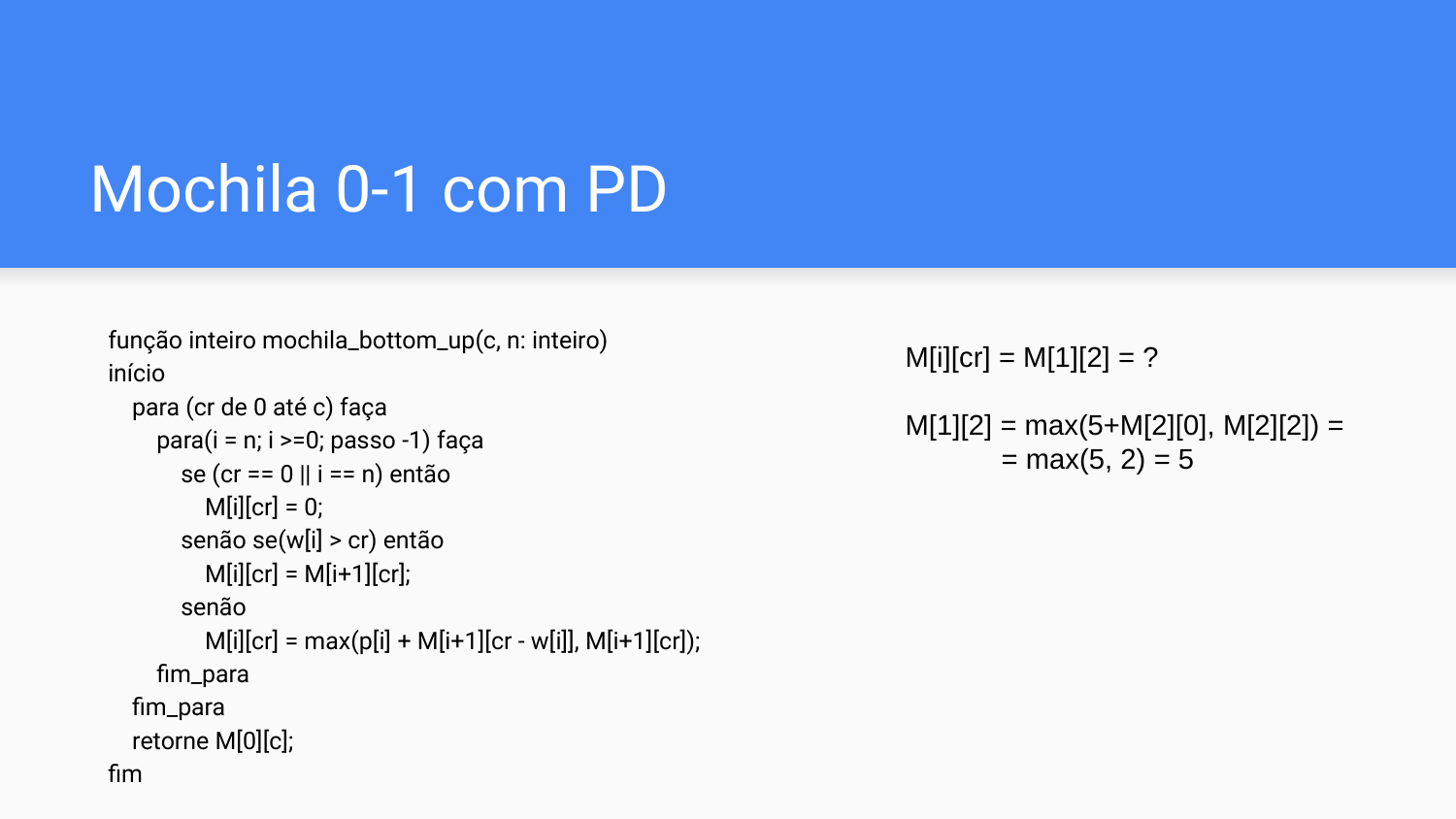

# Mochila 0-1 com PD
função inteiro mochila_bottom_up(c, n: inteiro)
início
    para (cr de 0 até c) faça
        para(i = n; i >=0; passo -1) faça
            se (cr == 0 || i == n) então
                M[i][cr] = 0;
            senão se(w[i] > cr) então
                M[i][cr] = M[i+1][cr];
            senão
                M[i][cr] = max(p[i] + M[i+1][cr - w[i]], M[i+1][cr]);
        fim_para
    fim_para
    retorne M[0][c];
fim
M[i][cr] = M[1][2] = ?

M[1][2] = max(5+M[2][0], M[2][2]) =
            = max(5, 2) = 5